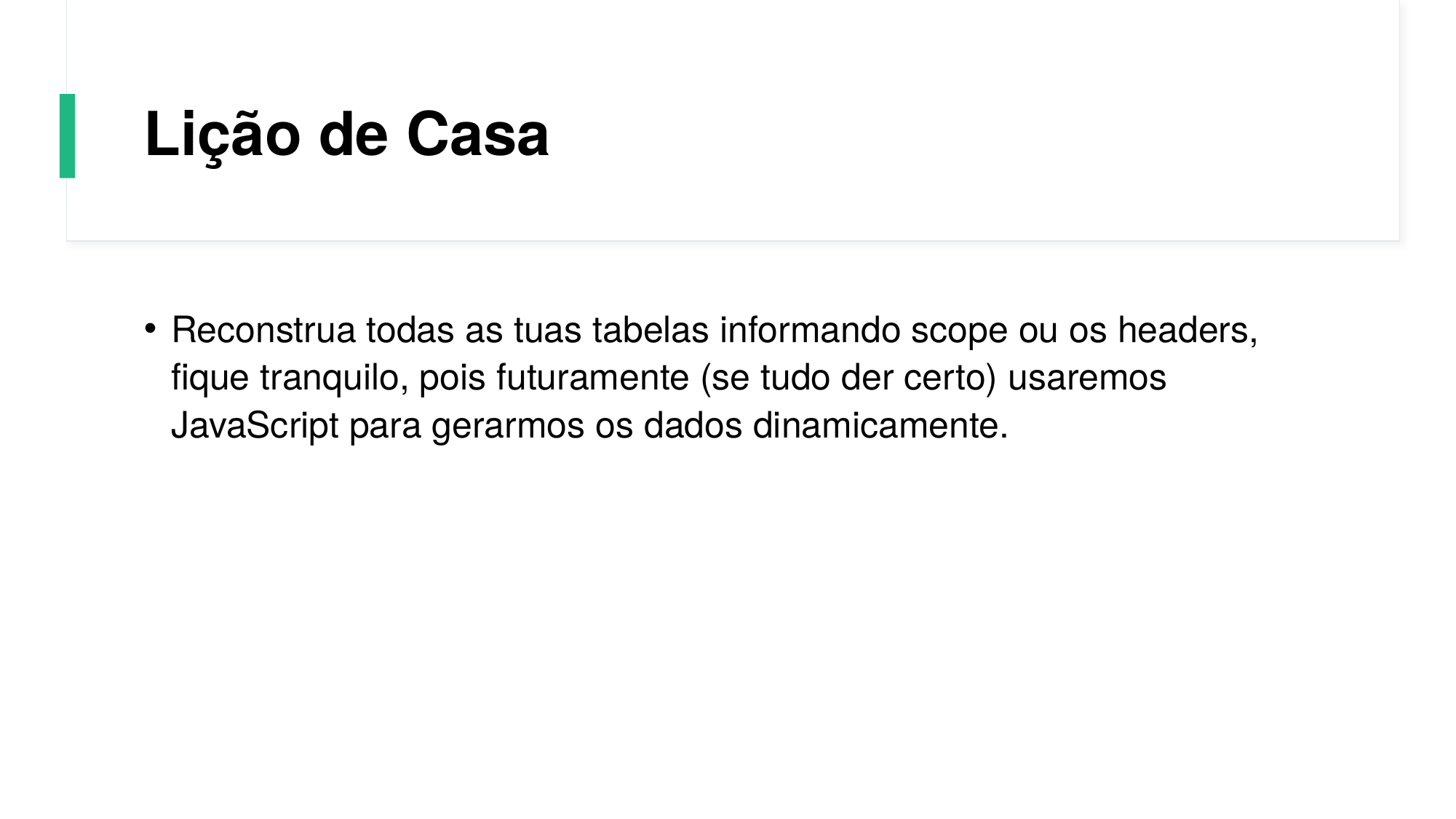

# Lição de Casa
Reconstrua todas as tuas tabelas informando scope ou os headers, fique tranquilo, pois futuramente (se tudo der certo) usaremos JavaScript para gerarmos os dados dinamicamente.